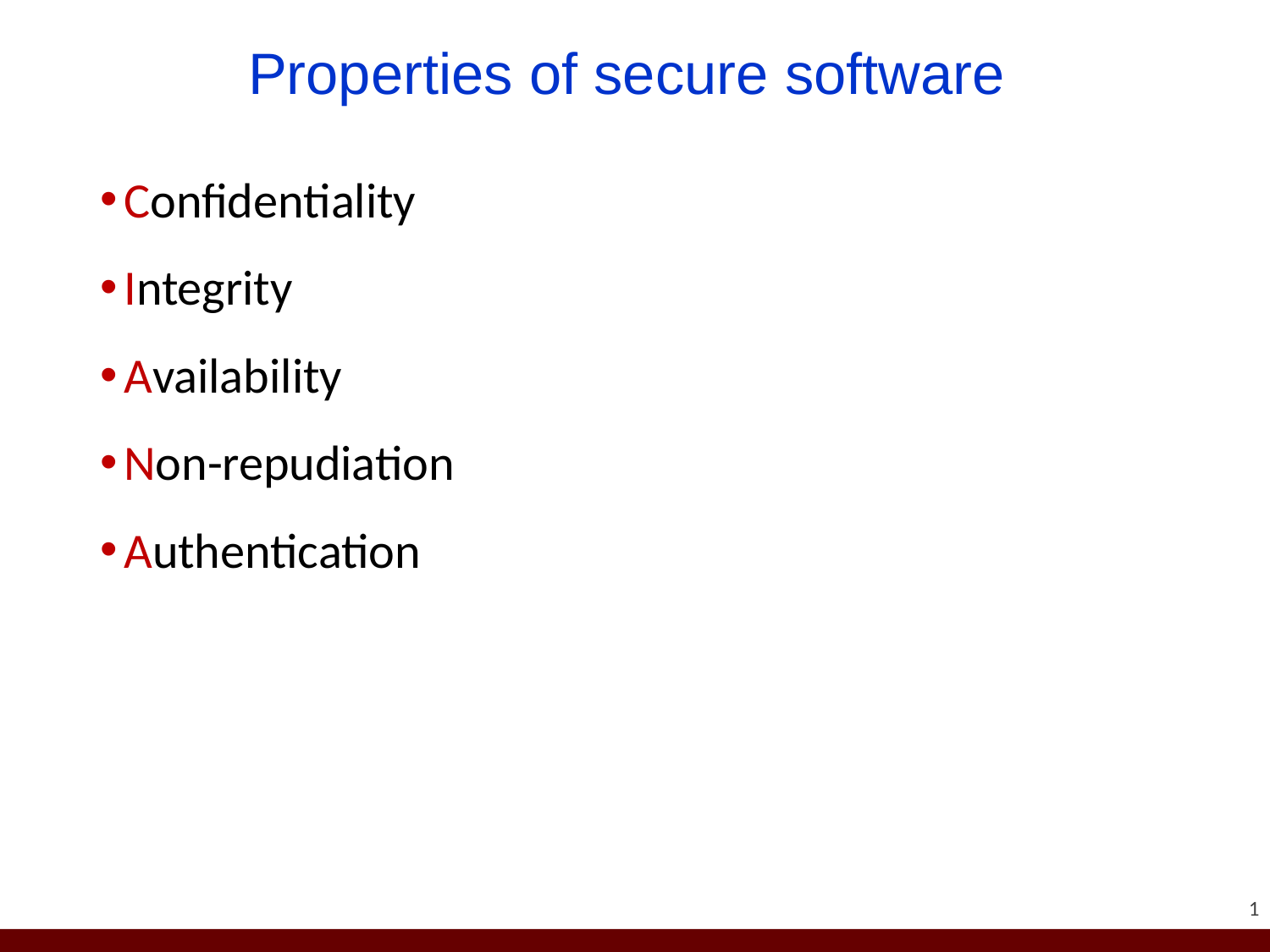

# Properties of secure software
Confidentiality
Integrity
Availability
Non-repudiation
Authentication